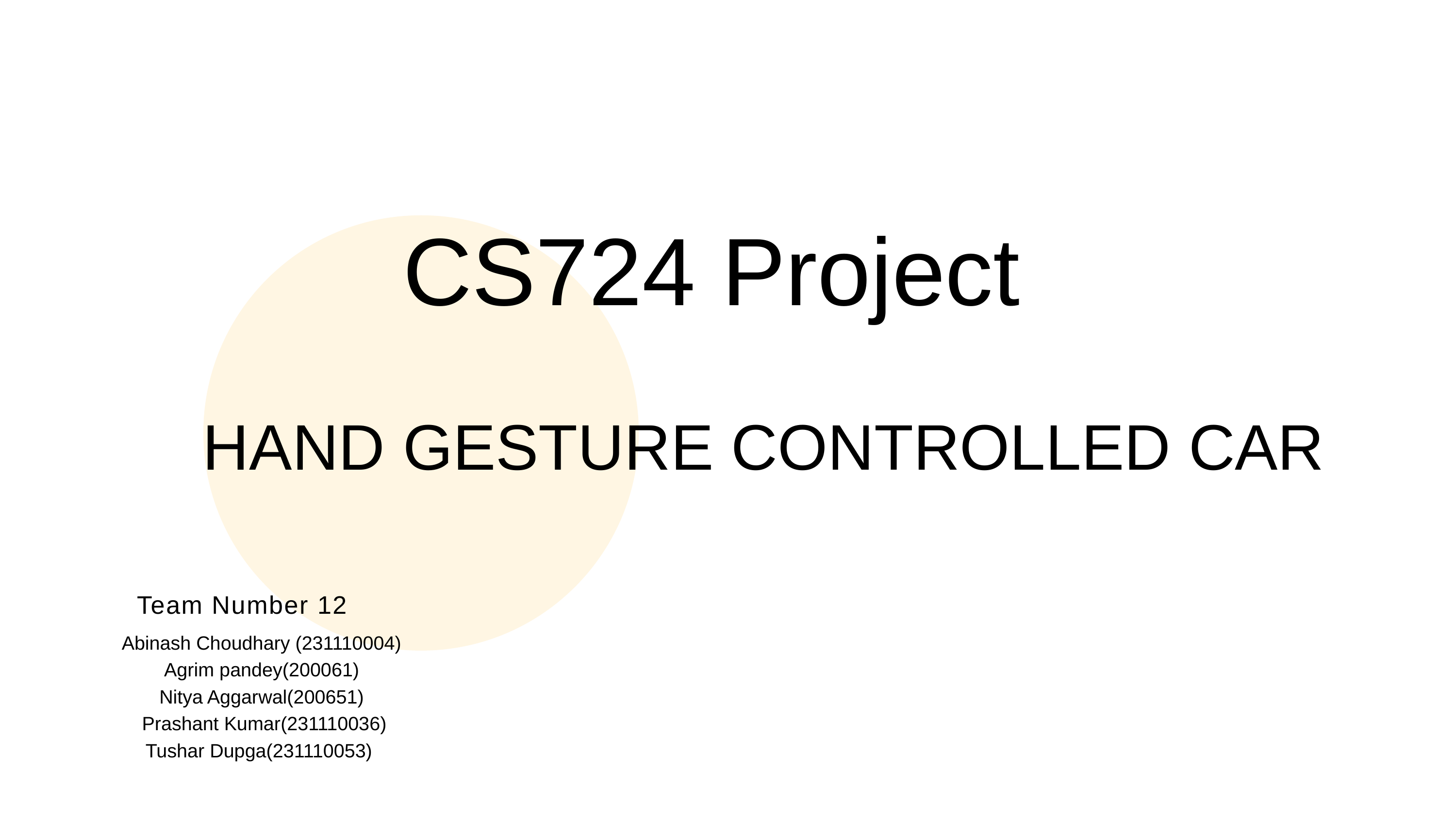

CS724 Project
HAND GESTURE CONTROLLED CAR
Team Number 12
Abinash Choudhary (231110004)
Agrim pandey(200061)
Nitya Aggarwal(200651)
 Prashant Kumar(231110036)
Tushar Dupga(231110053)